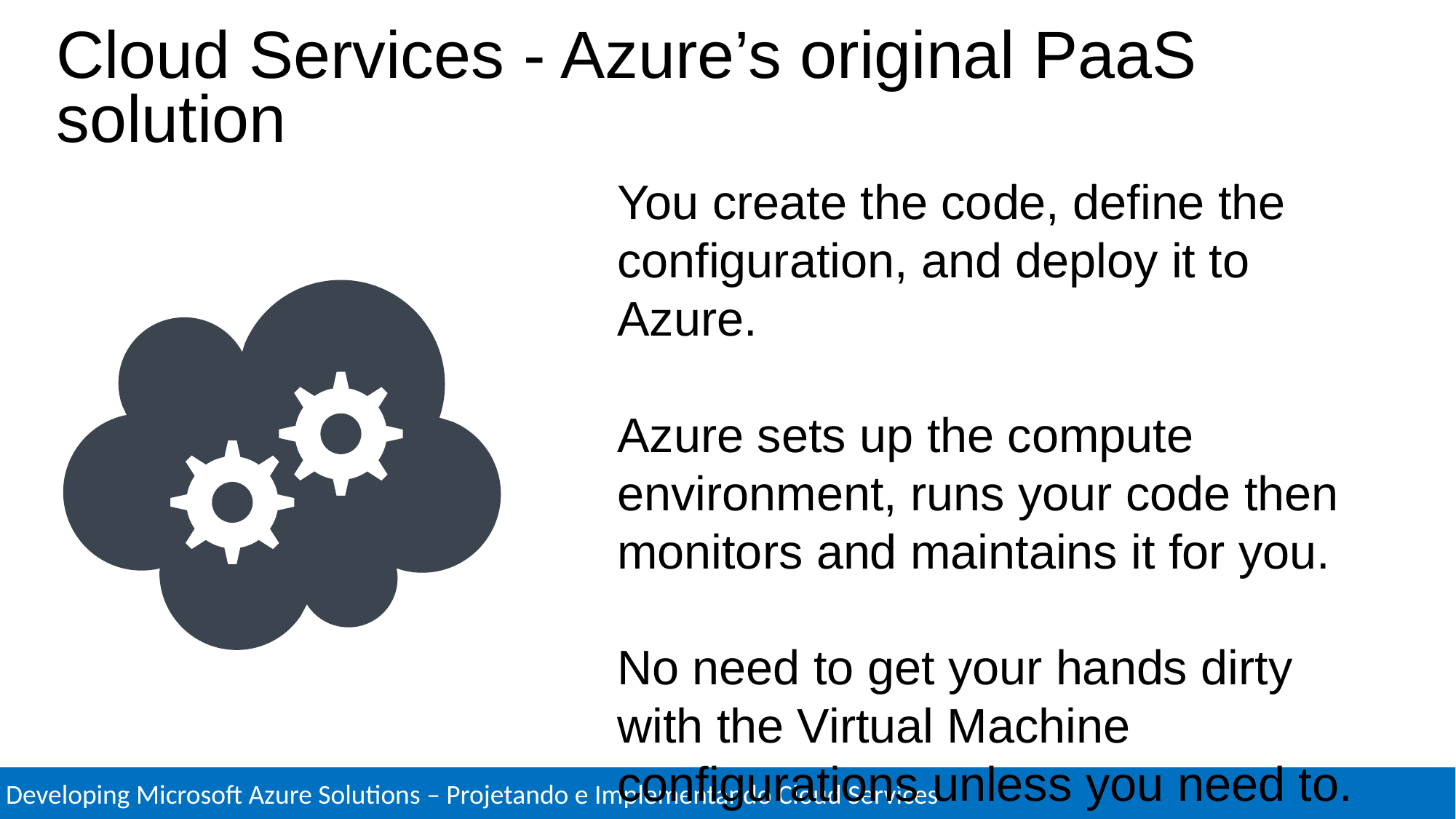

# Cloud Services - Azure’s original PaaS solution
You create the code, define the configuration, and deploy it to Azure.

Azure sets up the compute environment, runs your code then monitors and maintains it for you.

No need to get your hands dirty with the Virtual Machine configurations unless you need to.